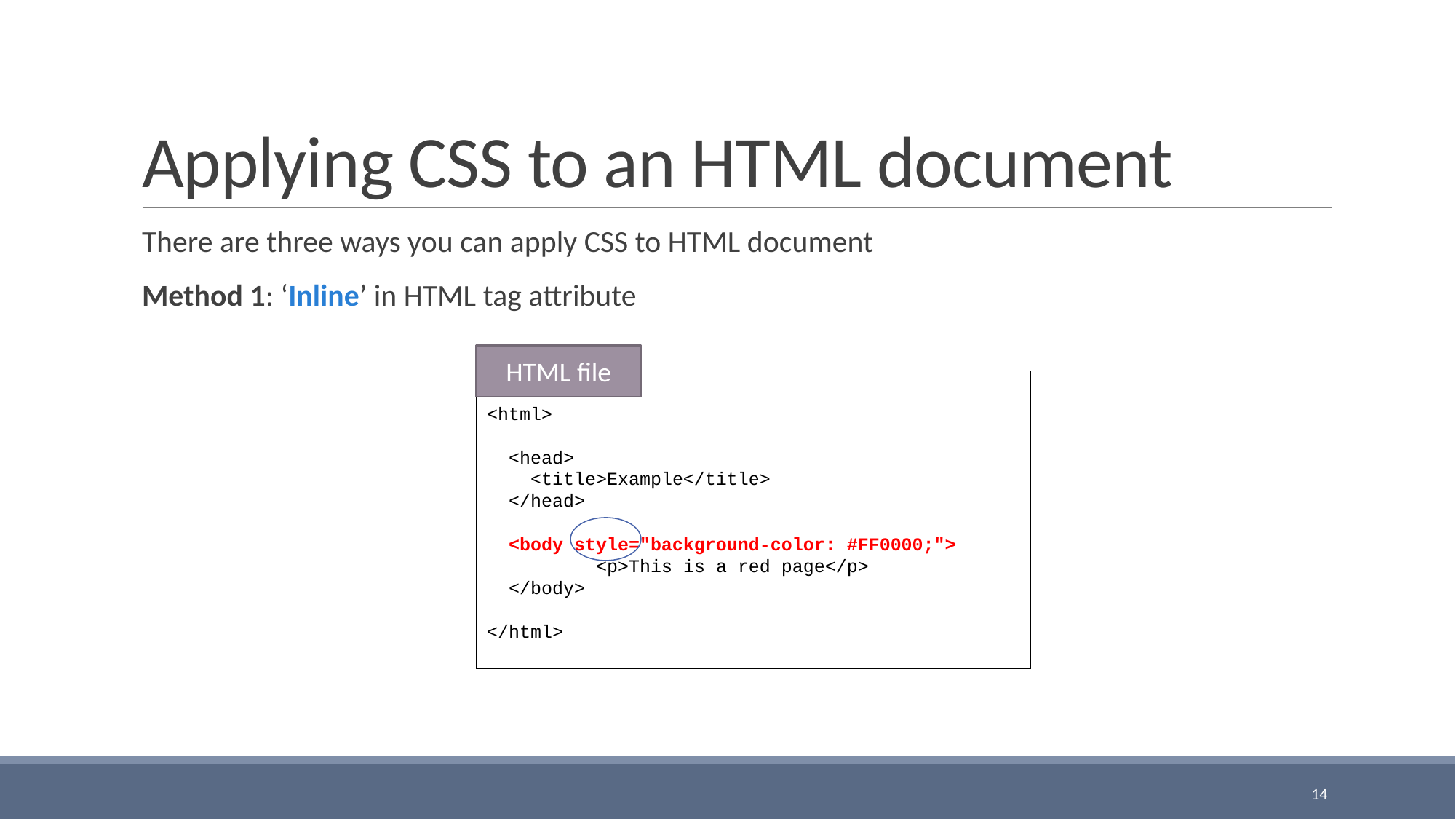

# Applying CSS to an HTML document

There are three ways you can apply CSS to HTML document
Method 1: ‘Inline’ in HTML tag attribute

HTML file

<html>

  <head>
    <title>Example</title>
  </head>

  <body style="background-color: #FF0000;">
	<p>This is a red page</p>
  </body>

</html>

14